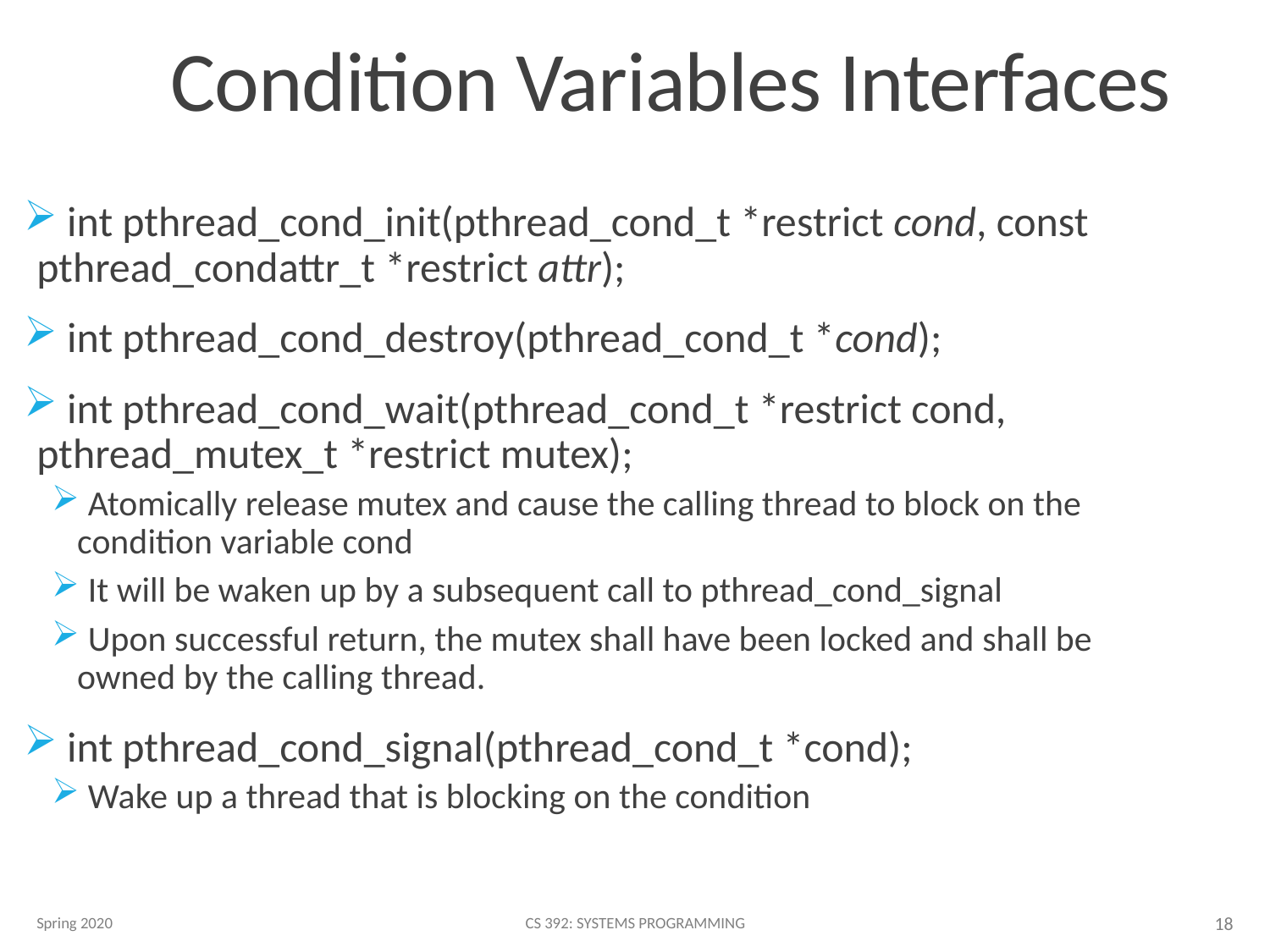

# Condition Variables Interfaces
 int pthread_cond_init(pthread_cond_t *restrict cond, const pthread_condattr_t *restrict attr);
 int pthread_cond_destroy(pthread_cond_t *cond);
 int pthread_cond_wait(pthread_cond_t *restrict cond, pthread_mutex_t *restrict mutex);
 Atomically release mutex and cause the calling thread to block on the condition variable cond
 It will be waken up by a subsequent call to pthread_cond_signal
 Upon successful return, the mutex shall have been locked and shall be owned by the calling thread.
 int pthread_cond_signal(pthread_cond_t *cond);
 Wake up a thread that is blocking on the condition
Spring 2020
CS 392: Systems Programming
18